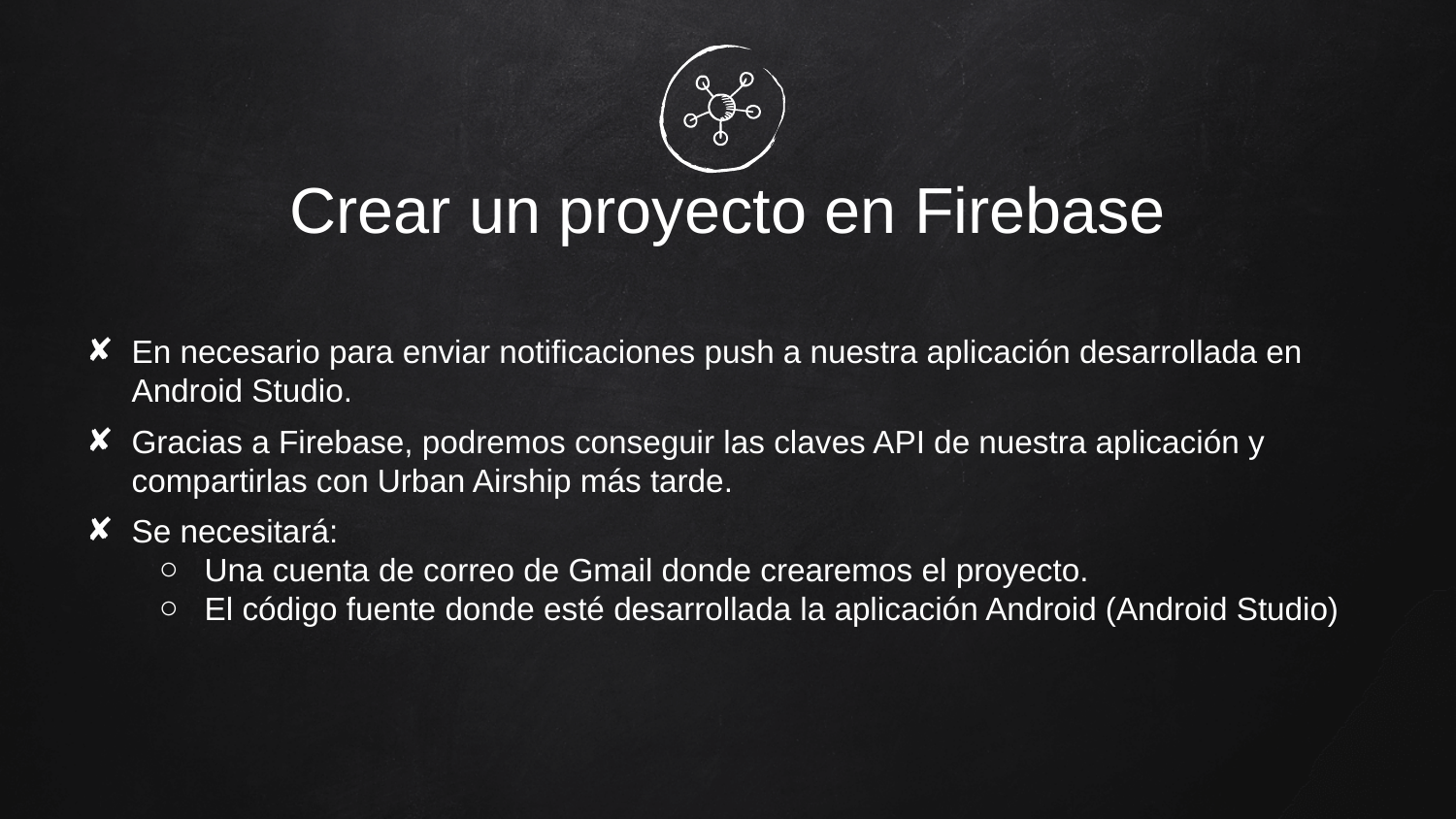

# Crear un proyecto en Firebase
En necesario para enviar notificaciones push a nuestra aplicación desarrollada en Android Studio.
Gracias a Firebase, podremos conseguir las claves API de nuestra aplicación y compartirlas con Urban Airship más tarde.
Se necesitará:
Una cuenta de correo de Gmail donde crearemos el proyecto.
El código fuente donde esté desarrollada la aplicación Android (Android Studio)